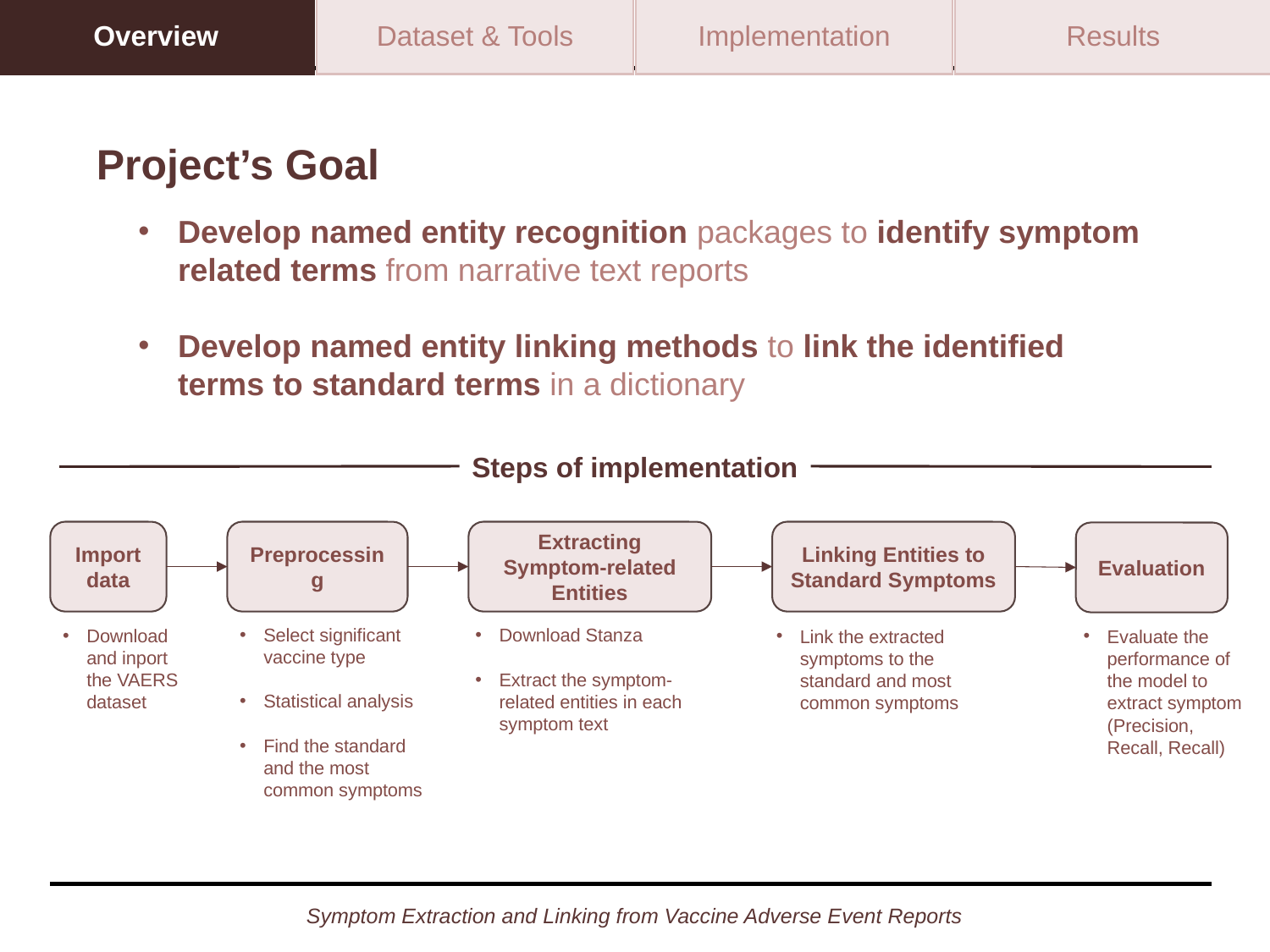

Overview
Dataset & Tools
Implementation
Results
Project’s Goal
Develop named entity recognition packages to identify symptom related terms from narrative text reports

Develop named entity linking methods to link the identified terms to standard terms in a dictionary
Steps of implementation
Import data
Preprocessing
Extracting Symptom-related Entities
Linking Entities to Standard Symptoms
Evaluation
Select significant vaccine type

Statistical analysis

Find the standard and the most common symptoms
Download Stanza

Extract the symptom-related entities in each symptom text
Download and inport the VAERS dataset
Link the extracted symptoms to the standard and most common symptoms
Evaluate the performance of the model to extract symptom (Precision, Recall, Recall)
Symptom Extraction and Linking from Vaccine Adverse Event Reports